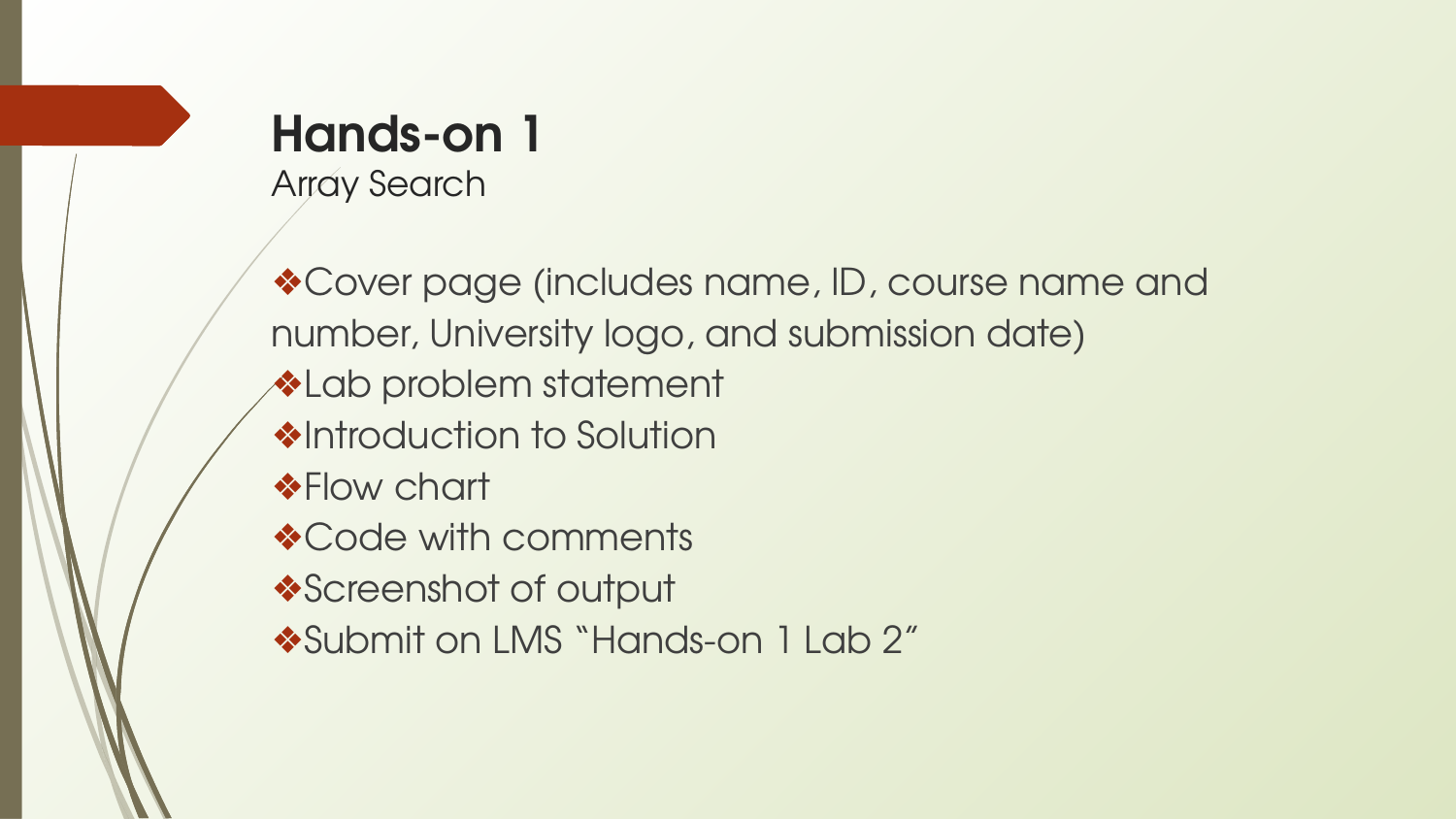

Hands-on 1
Array Search

❖Cover page (includes name, ID, course name and number, University logo, and submission date)
❖Lab problem statement
❖Introduction to Solution
❖Flow chart
❖Code with comments
❖Screenshot of output
❖Submit on LMS “Hands-on 1 Lab 2”